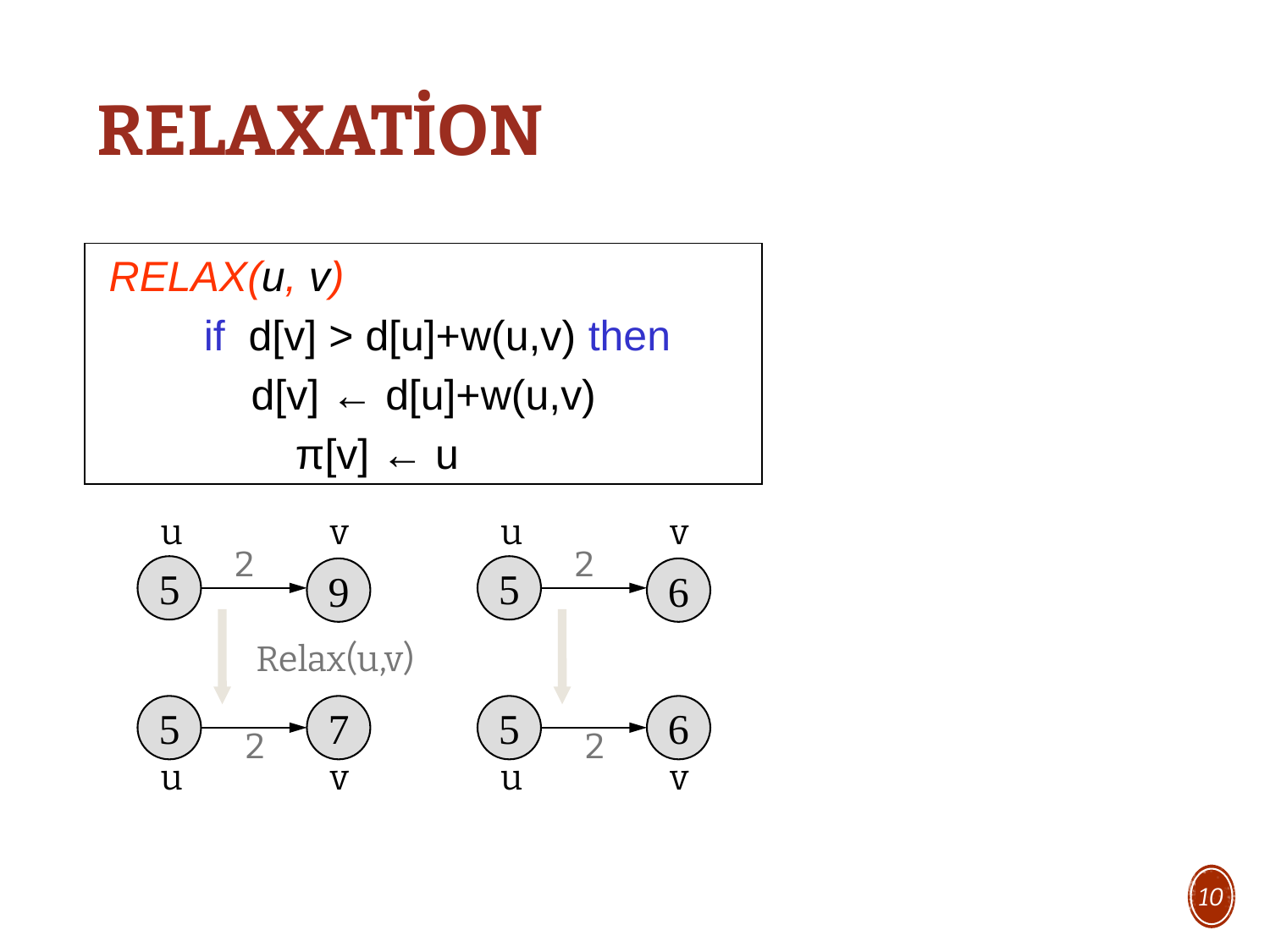

# Relaxation
 RELAX(u, v)
         if  d[v] > d[u]+w(u,v) then
             d[v] ← d[u]+w(u,v)
       	  π[v] ← u
u
v
u
v
2
2
5
5
9
6

Relax(u,v)

5
7
5
6
2
2
u
v
u
v
10